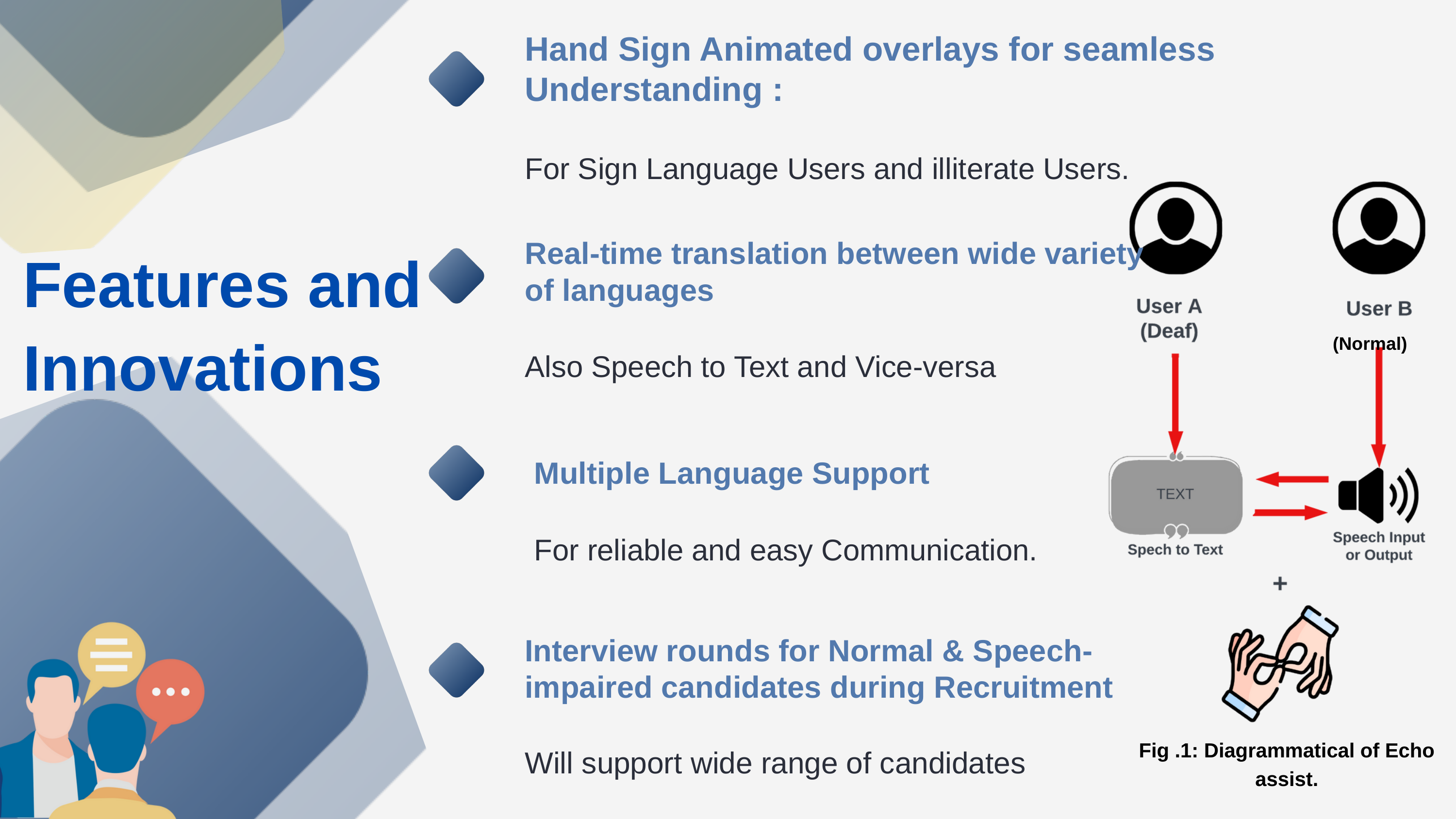

Hand Sign Animated overlays for seamless Understanding :
For Sign Language Users and illiterate Users.

Real-time translation between wide variety of languages
Also Speech to Text and Vice-versa
Features and Innovations

(Normal)

Multiple Language Support
For reliable and easy Communication.

Interview rounds for Normal & Speech-impaired candidates during Recruitment
Will support wide range of candidates

Fig .1: Diagrammatical of Echo assist.